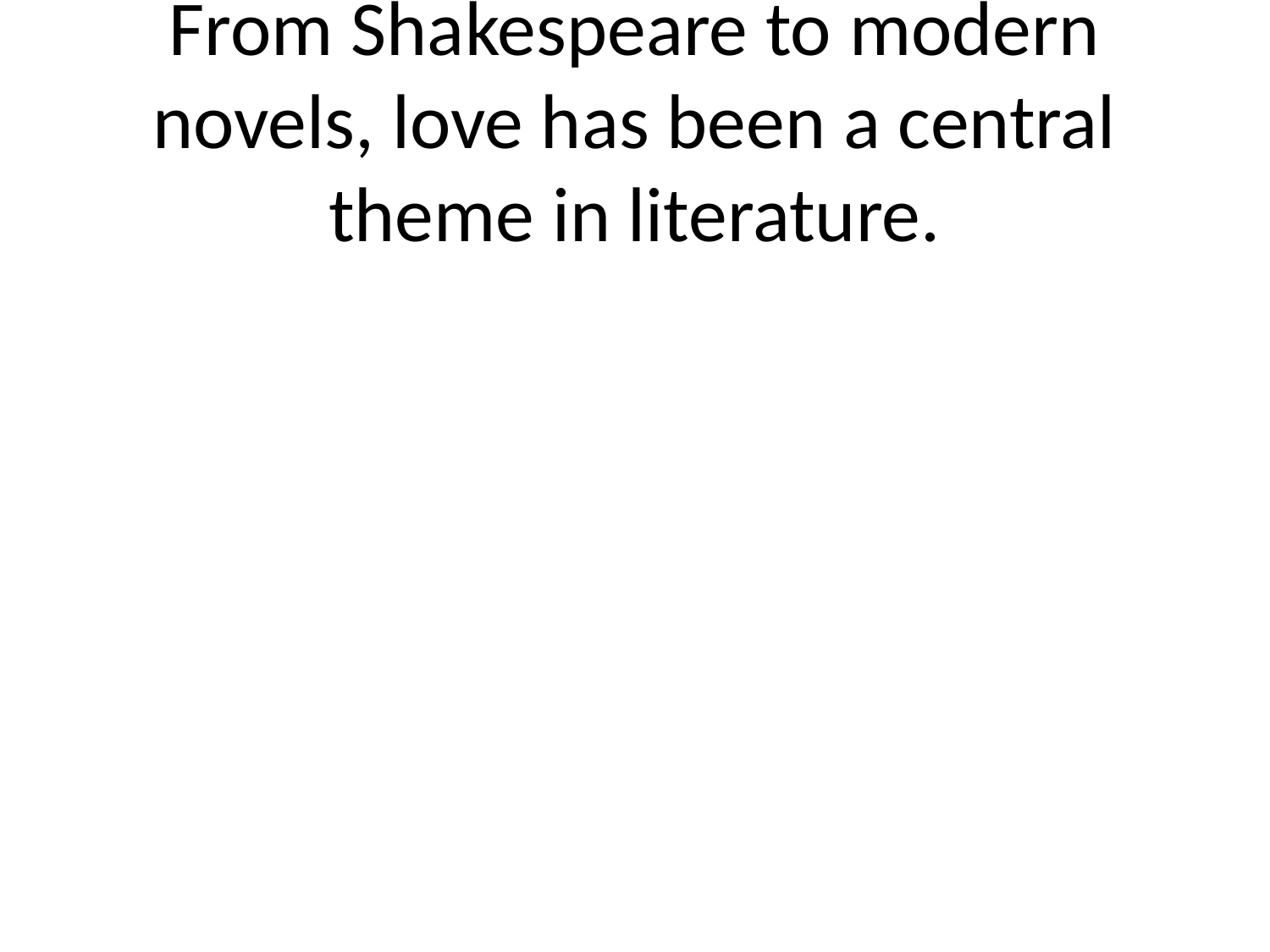

# From Shakespeare to modern novels, love has been a central theme in literature.